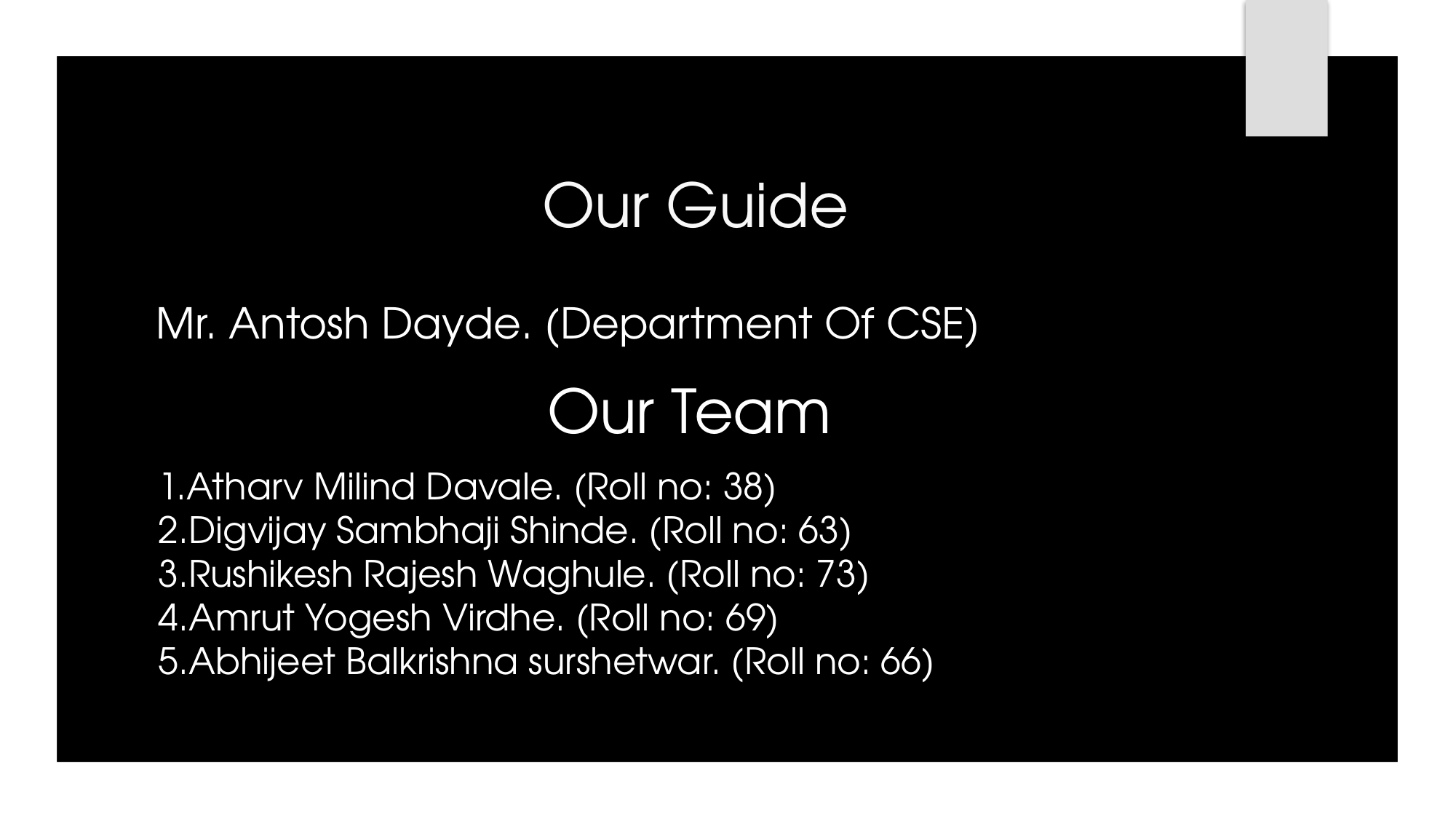

# Our Guide
Mr. Antosh Dayde. (Department Of CSE)
Our Team
1.Atharv Milind Davale. (Roll no: 38)
2.Digvijay Sambhaji Shinde. (Roll no: 63)
3.Rushikesh Rajesh Waghule. (Roll no: 73)
4.Amrut Yogesh Virdhe. (Roll no: 69)
5.Abhijeet Balkrishna surshetwar. (Roll no: 66)